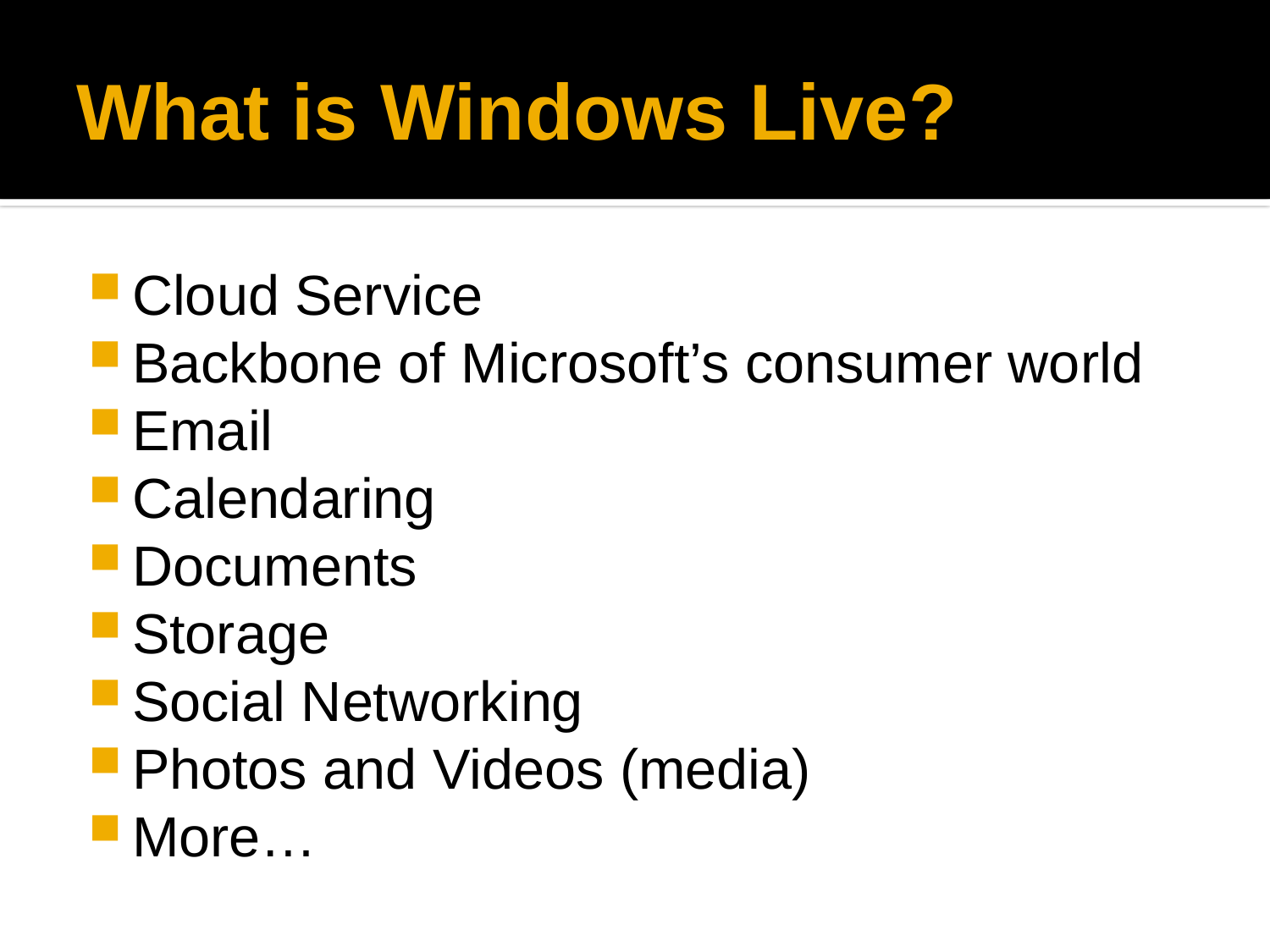

# What is Windows Live?
Cloud Service
Backbone of Microsoft’s consumer world
Email
Calendaring
Documents
Storage
Social Networking
Photos and Videos (media)
More…